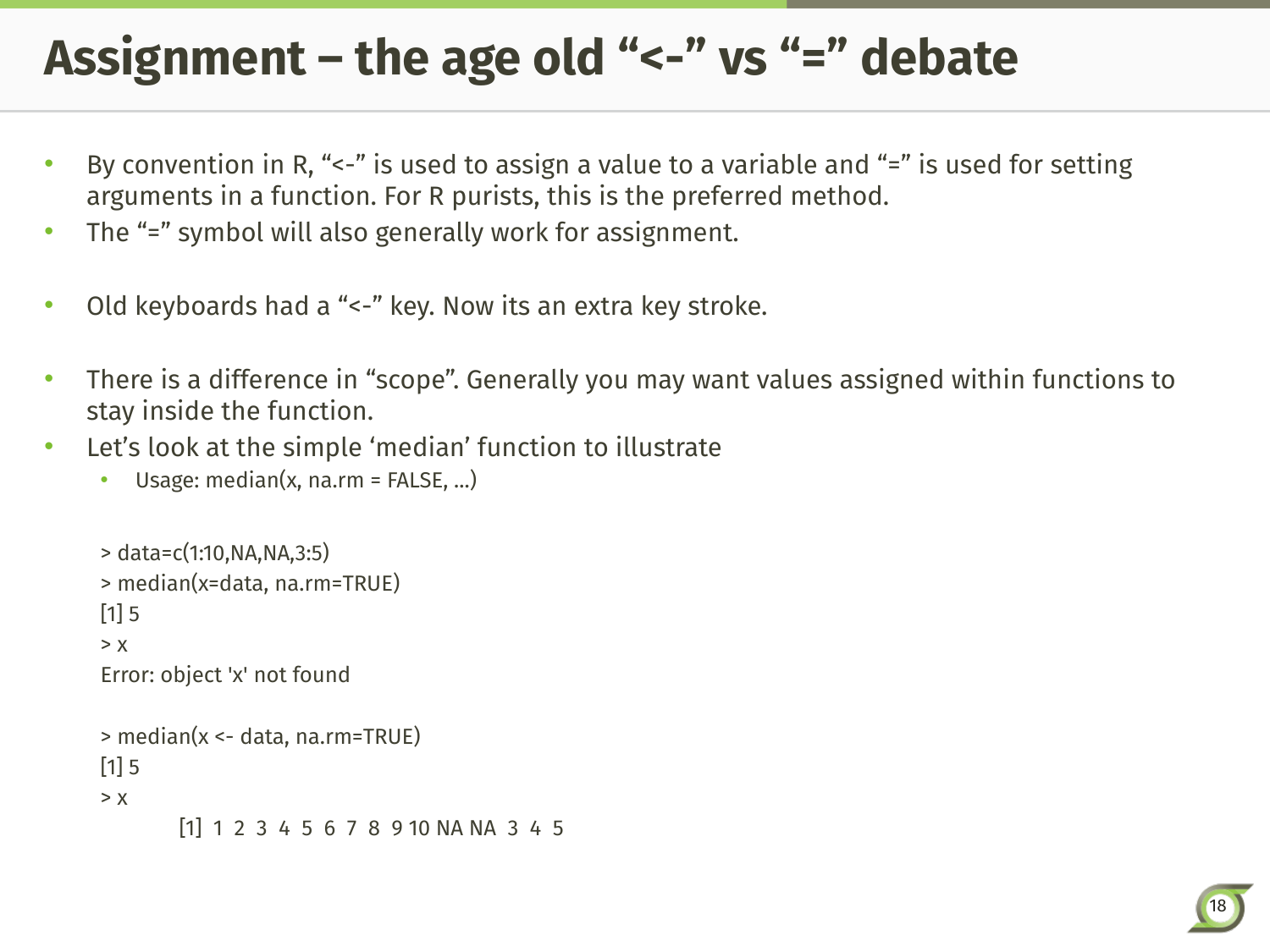

# Assignment – the age old “<-” vs “=” debate
By convention in R, “<-” is used to assign a value to a variable and “=” is used for setting arguments in a function. For R purists, this is the preferred method.
The “=” symbol will also generally work for assignment.

Old keyboards had a “<-” key. Now its an extra key stroke.

There is a difference in “scope”. Generally you may want values assigned within functions to stay inside the function.
Let’s look at the simple ‘median’ function to illustrate
Usage: median(x, na.rm = FALSE, ...)

	> data=c(1:10,NA,NA,3:5)
	> median(x=data, na.rm=TRUE)
	[1] 5
	> x
	Error: object 'x' not found

	> median(x <- data, na.rm=TRUE)
	[1] 5
	> x
 	[1]  1  2  3  4  5  6  7  8  9 10 NA NA  3  4  5